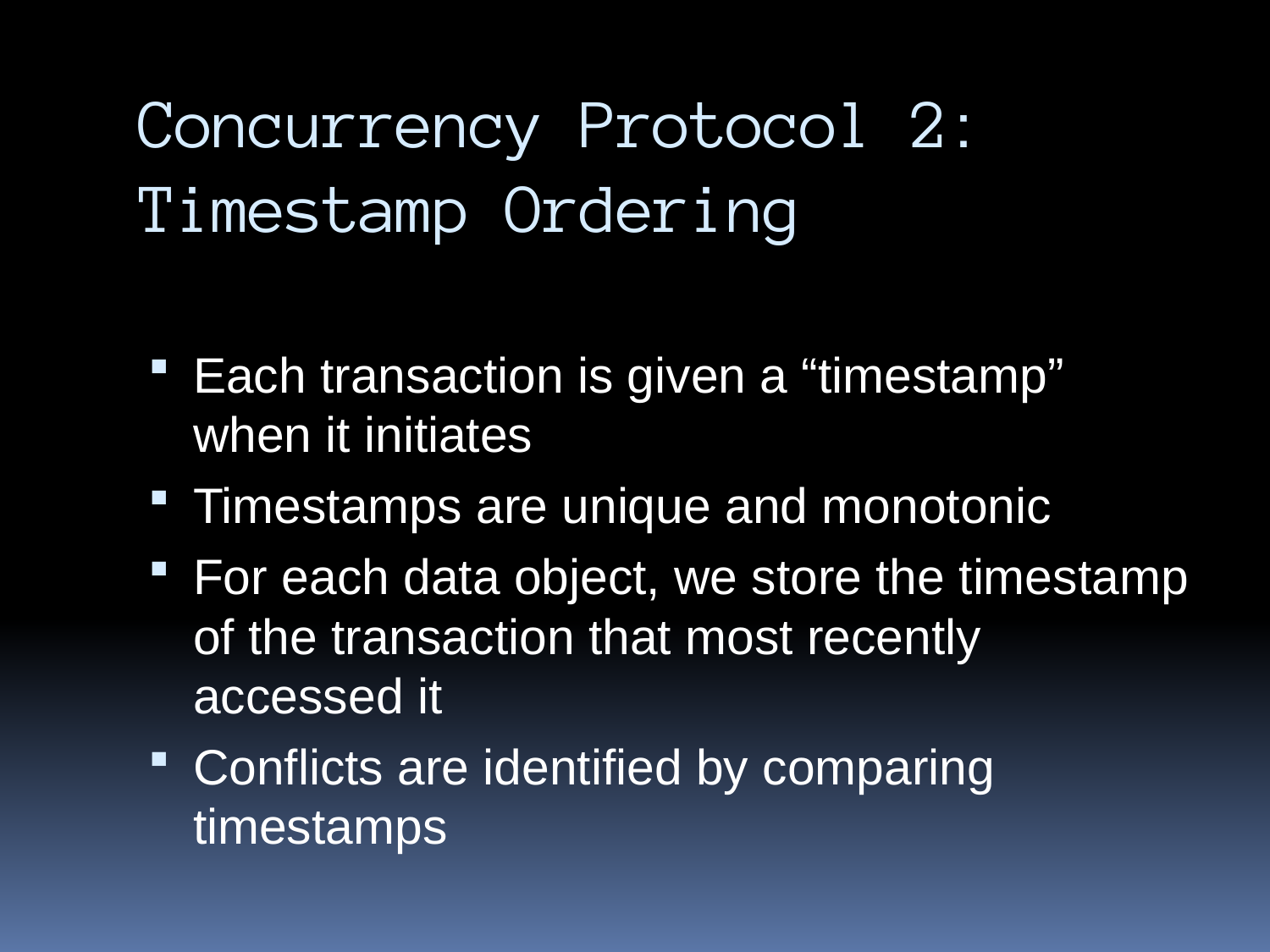

# Concurrency Protocol 2: Timestamp Ordering
Each transaction is given a “timestamp” when it initiates
Timestamps are unique and monotonic
For each data object, we store the timestamp of the transaction that most recently accessed it
Conflicts are identified by comparing timestamps